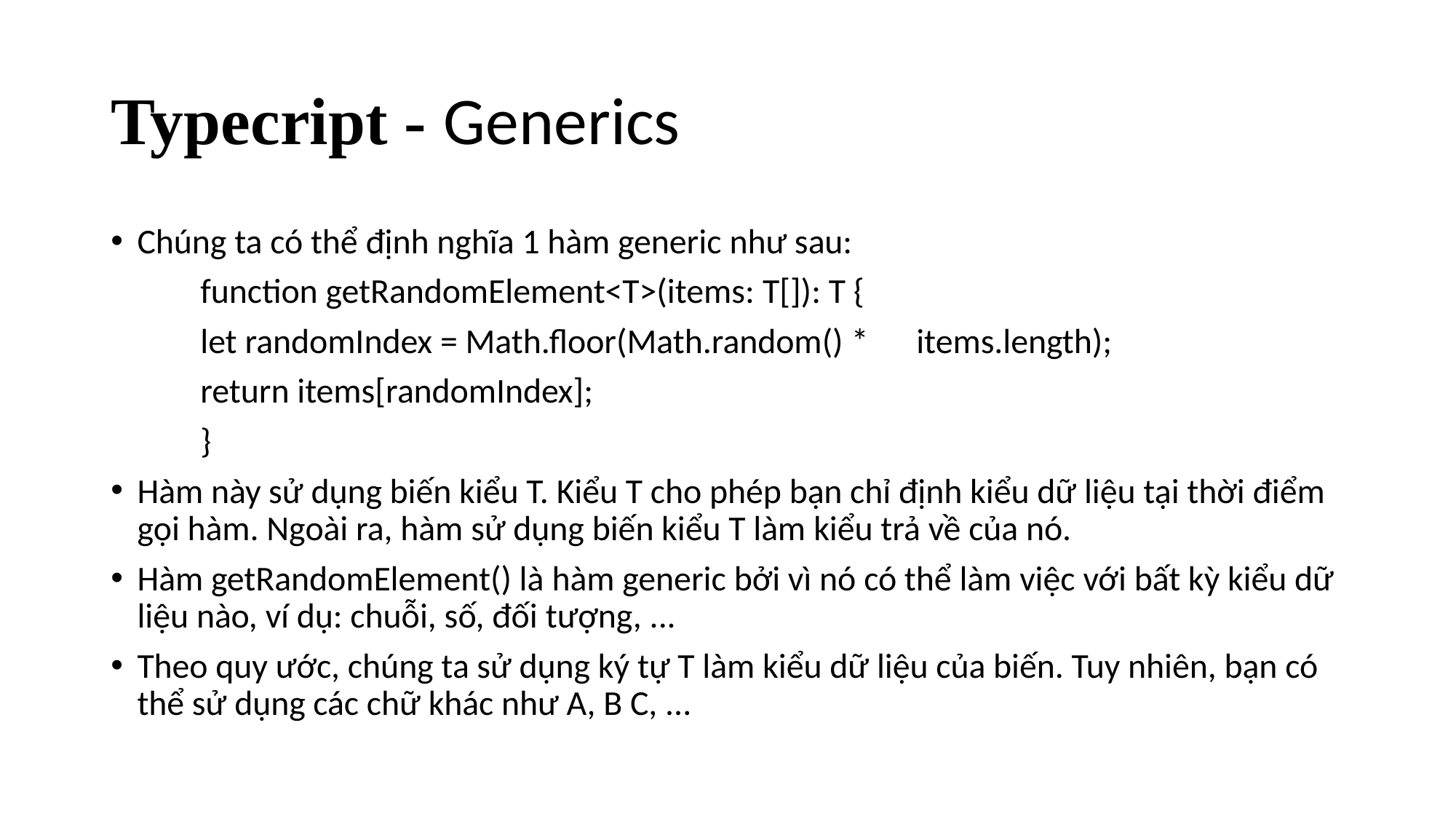

# Typecript - Generics
Chúng ta có thể định nghĩa 1 hàm generic như sau:
	function getRandomElement<T>(items: T[]): T {
   		let randomIndex = Math.floor(Math.random() * 			items.length);
    		return items[randomIndex];
	}
Hàm này sử dụng biến kiểu T. Kiểu T cho phép bạn chỉ định kiểu dữ liệu tại thời điểm gọi hàm. Ngoài ra, hàm sử dụng biến kiểu T làm kiểu trả về của nó.
Hàm getRandomElement() là hàm generic bởi vì nó có thể làm việc với bất kỳ kiểu dữ liệu nào, ví dụ: chuỗi, số, đối tượng, ...
Theo quy ước, chúng ta sử dụng ký tự T làm kiểu dữ liệu của biến. Tuy nhiên, bạn có thể sử dụng các chữ khác như A, B C, ...